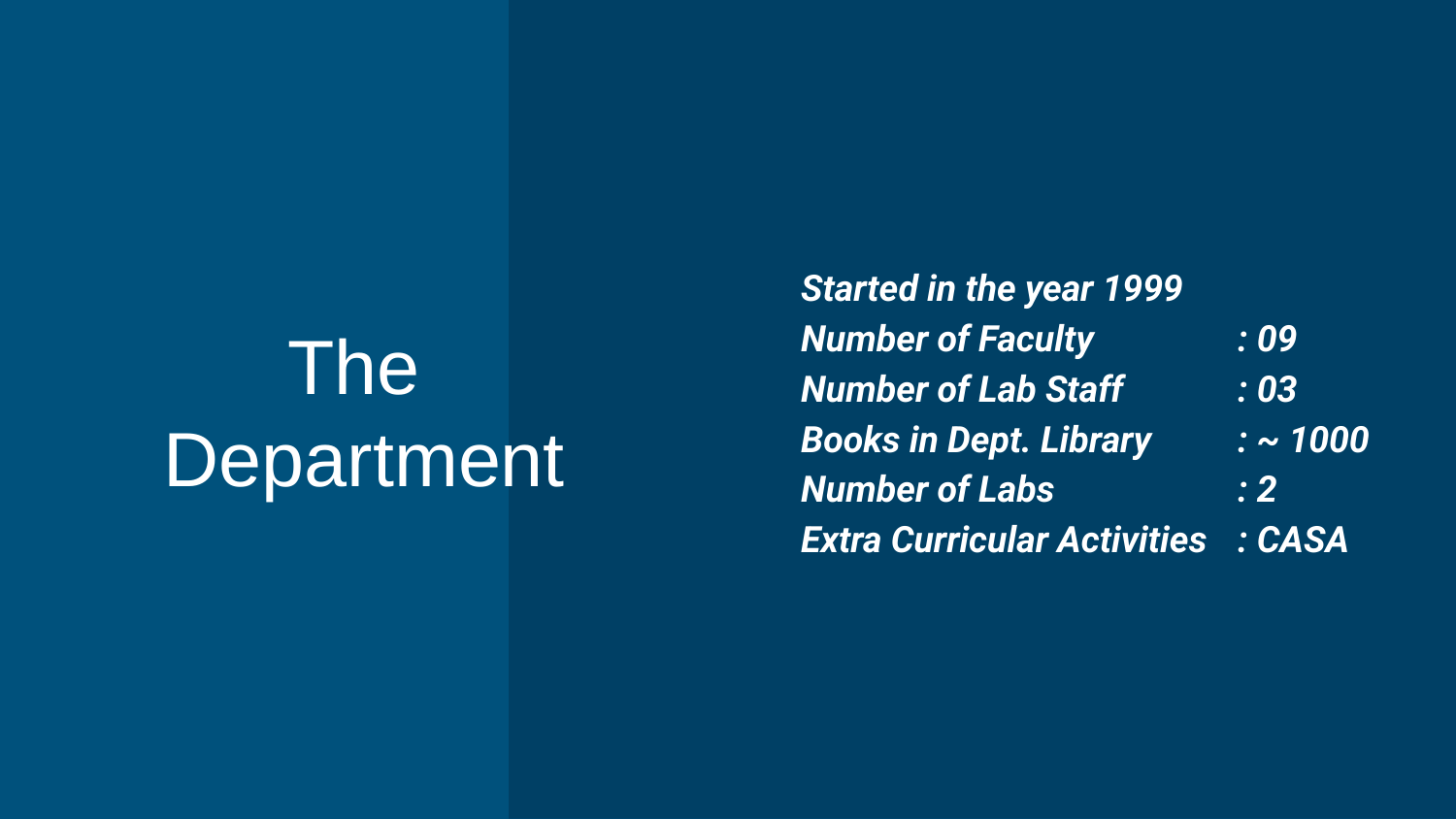

Started in the year 1999
Number of Faculty	: 09
Number of Lab Staff 	: 03
Books in Dept. Library 	: ~ 1000
Number of Labs 		: 2
Extra Curricular Activities 	: CASA
# The Department